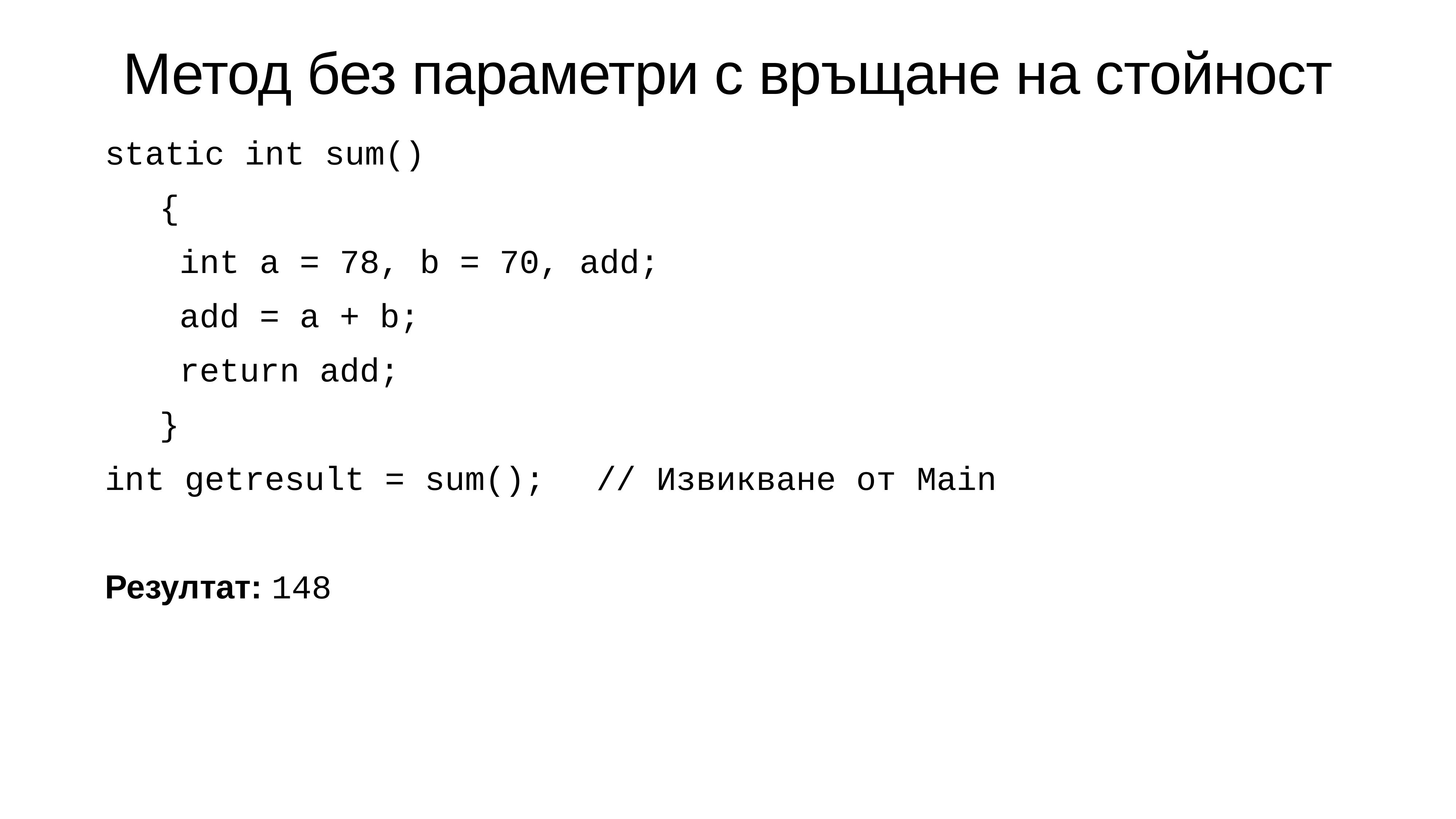

# Метод без параметри с връщане на стойност
static int sum()
	{
	 int a = 78, b = 70, add;
	 add = a + b;
	 return add;
	}
int getresult = sum();	// Извикване от Main

Резултат: 148